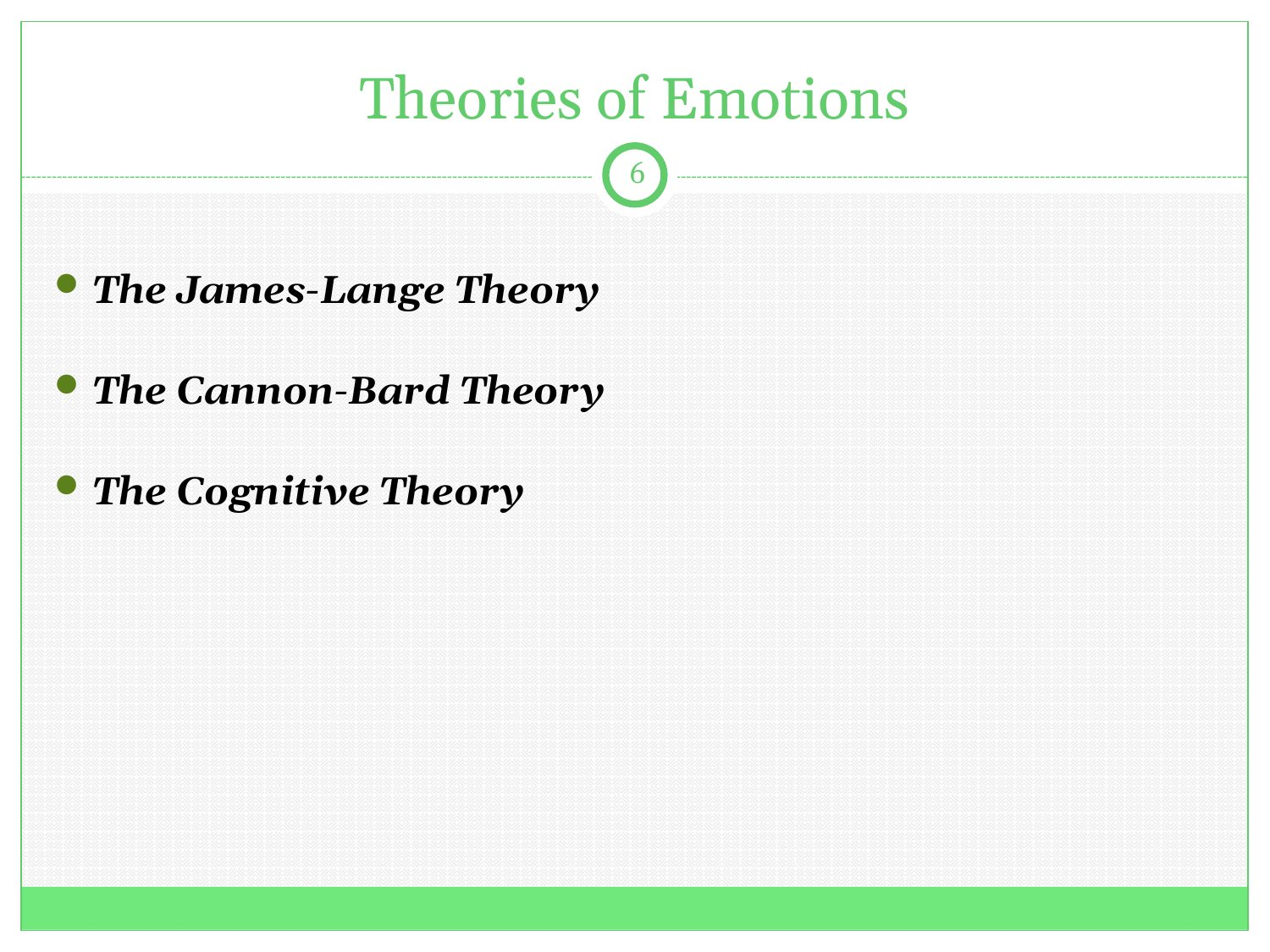

# Theories of Emotions
6
The James-Lange Theory
The Cannon-Bard Theory
The Cognitive Theory